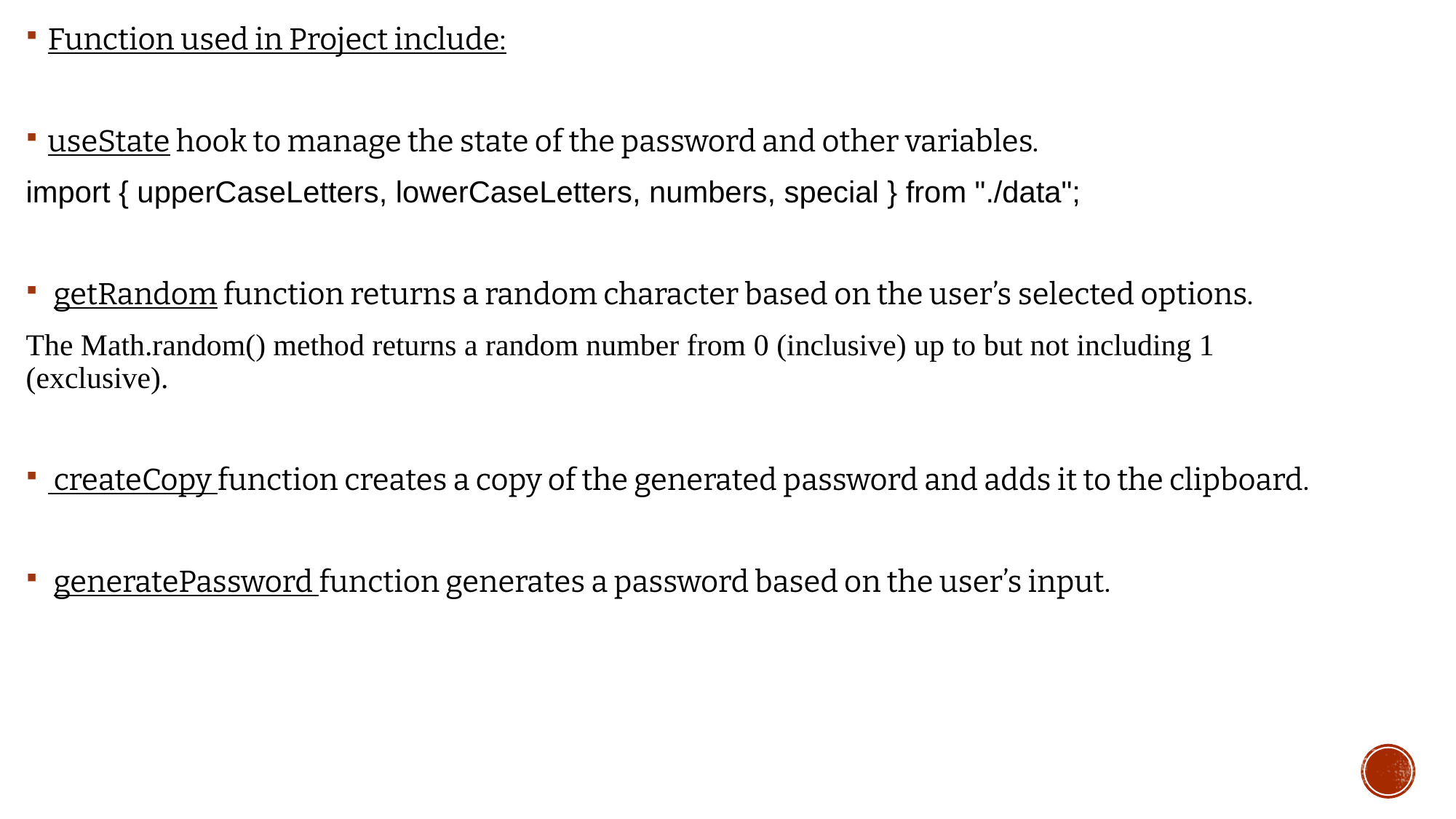

Function used in Project include:

useState hook to manage the state of the password and other variables.
import { upperCaseLetters, lowerCaseLetters, numbers, special } from "./data";

 getRandom function returns a random character based on the user’s selected options.
The Math.random() method returns a random number from 0 (inclusive) up to but not including 1 (exclusive).

 createCopy function creates a copy of the generated password and adds it to the clipboard.

 generatePassword function generates a password based on the user’s input.